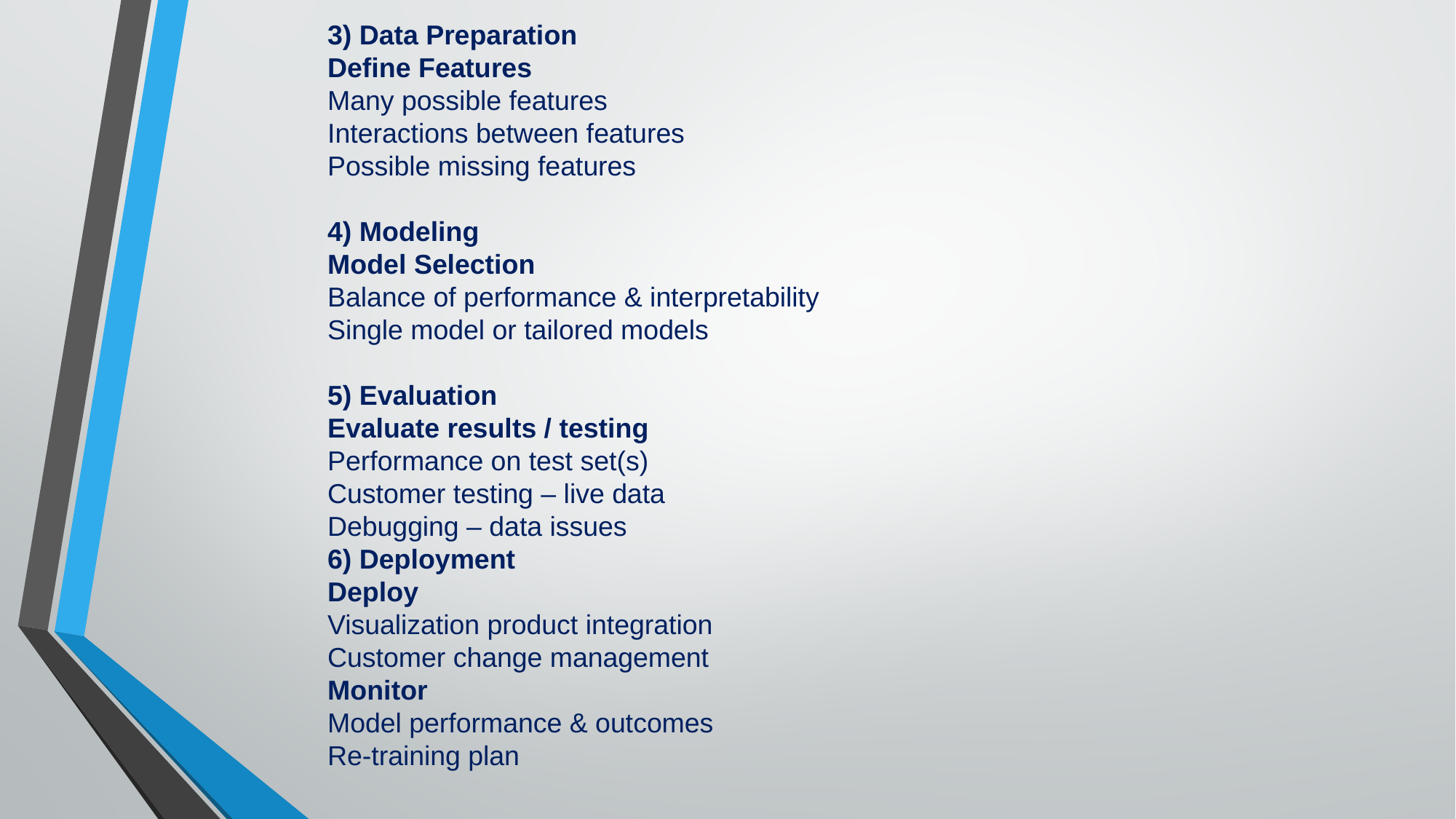

3) Data Preparation
Define Features
Many possible features
Interactions between features
Possible missing features

4) Modeling
Model Selection
Balance of performance & interpretability
Single model or tailored models

5) Evaluation
Evaluate results / testing
Performance on test set(s)
Customer testing – live data
Debugging – data issues
6) Deployment
Deploy
Visualization product integration
Customer change management
Monitor
Model performance & outcomes
Re-training plan